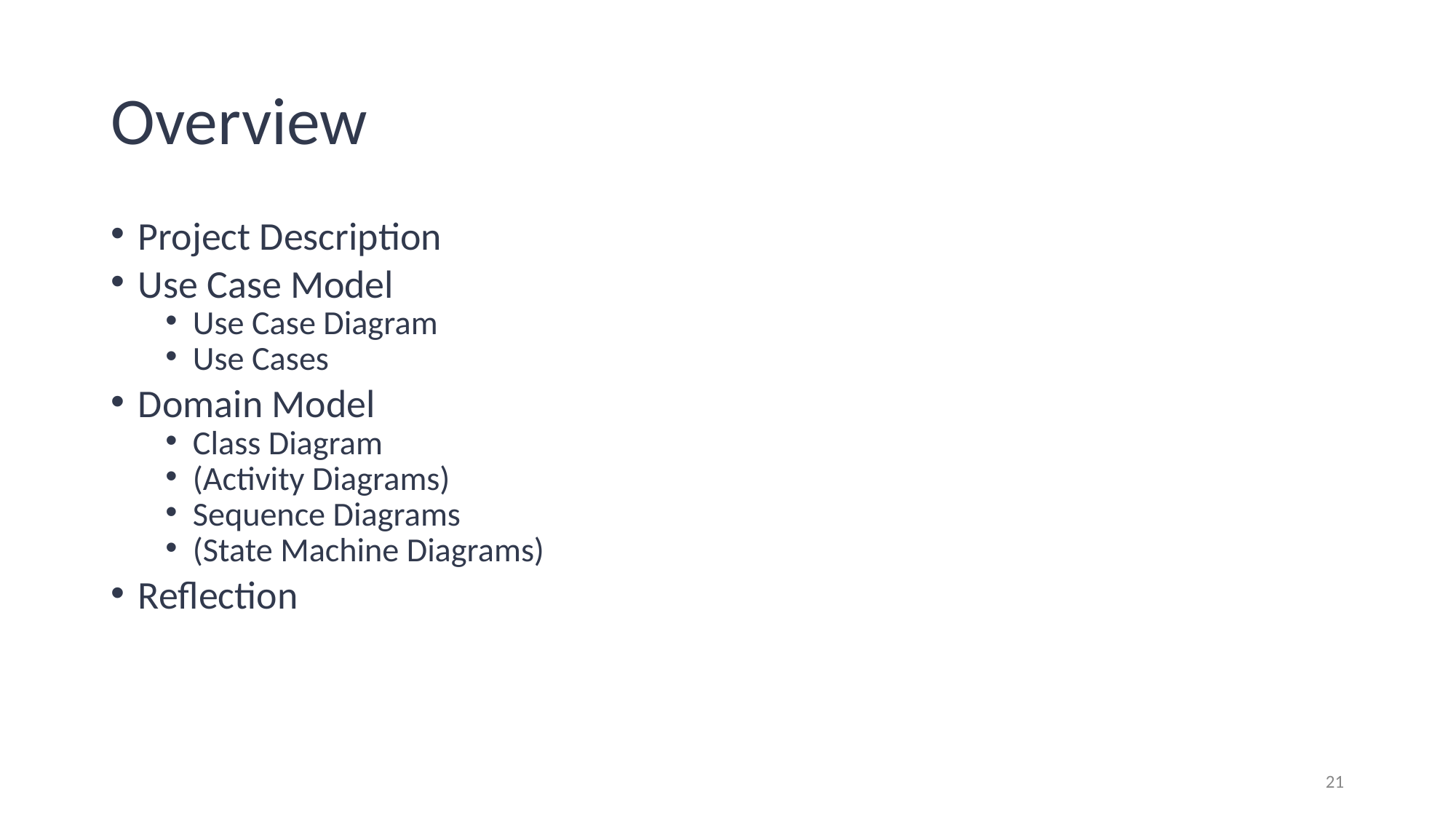

# Overview
Project Description
Use Case Model
Use Case Diagram
Use Cases
Domain Model
Class Diagram
(Activity Diagrams)
Sequence Diagrams
(State Machine Diagrams)
Reflection
21